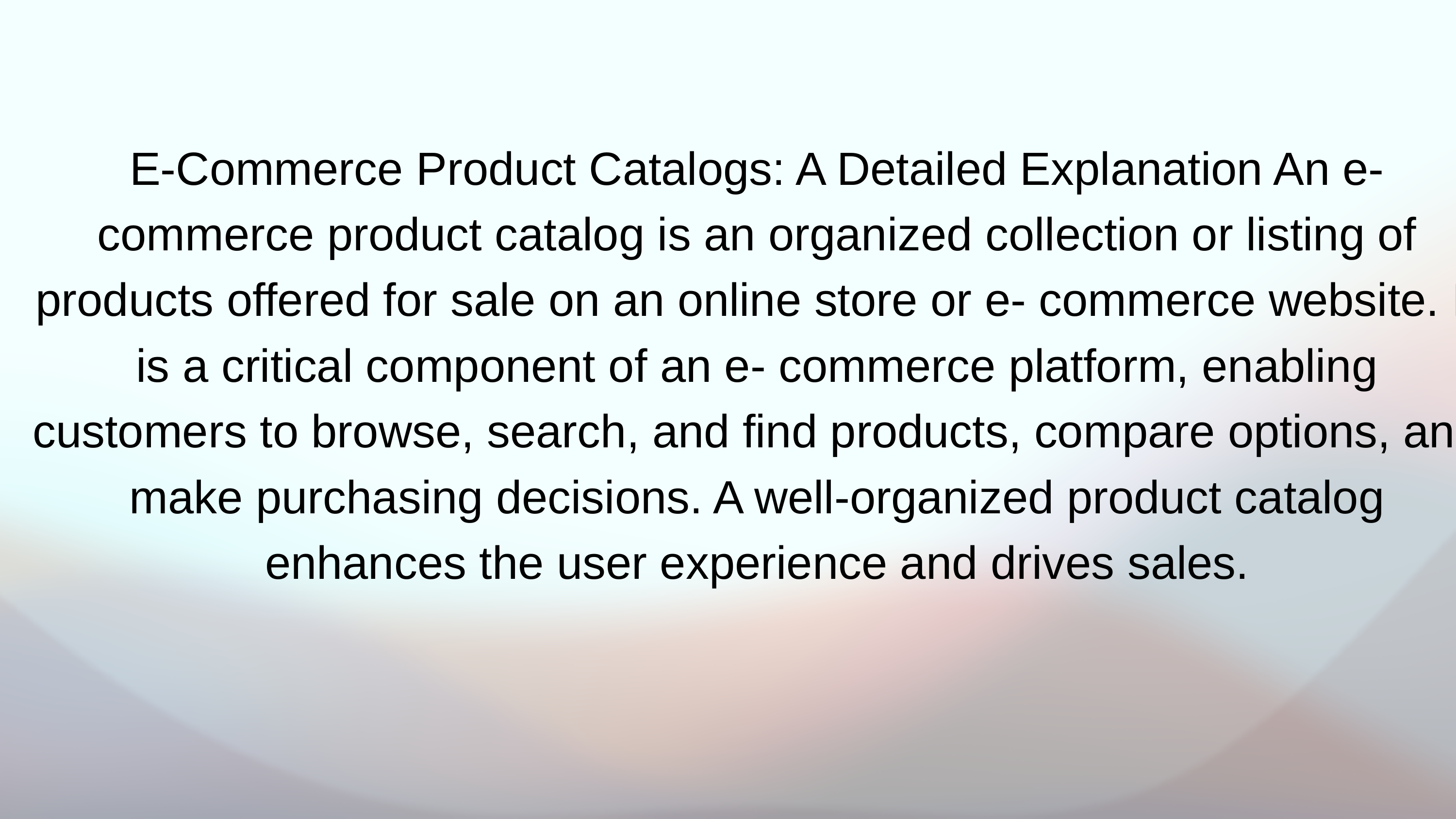

E-Commerce Product Catalogs: A Detailed Explanation An e-commerce product catalog is an organized collection or listing of products offered for sale on an online store or e- commerce website. It is a critical component of an e- commerce platform, enabling customers to browse, search, and find products, compare options, and make purchasing decisions. A well-organized product catalog enhances the user experience and drives sales.